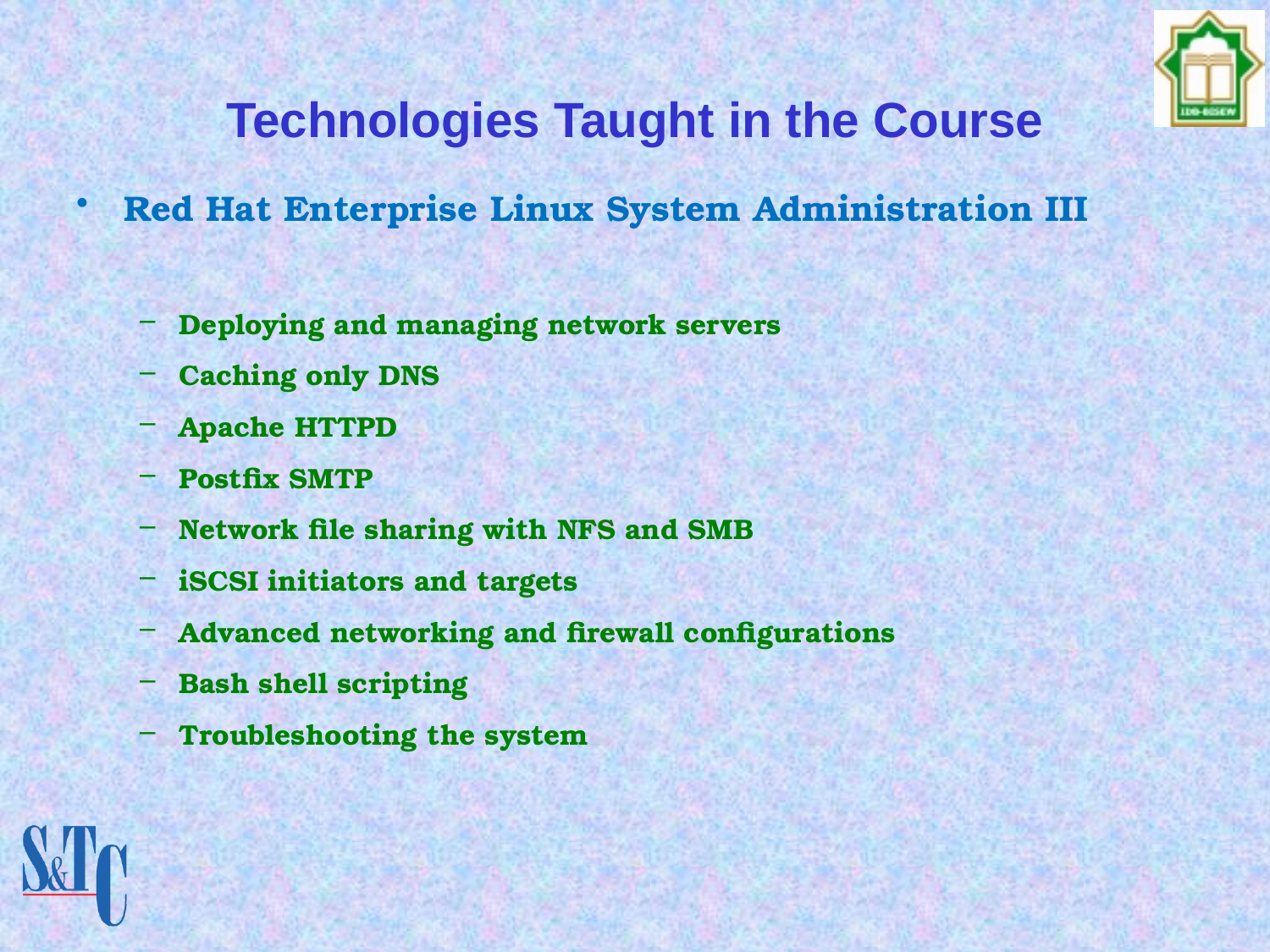

# Technologies Taught in the Course
Red Hat Enterprise Linux System Administration III

Deploying and managing network servers
Caching only DNS
Apache HTTPD
Postfix SMTP
Network file sharing with NFS and SMB
iSCSI initiators and targets
Advanced networking and firewall configurations
Bash shell scripting
Troubleshooting the system